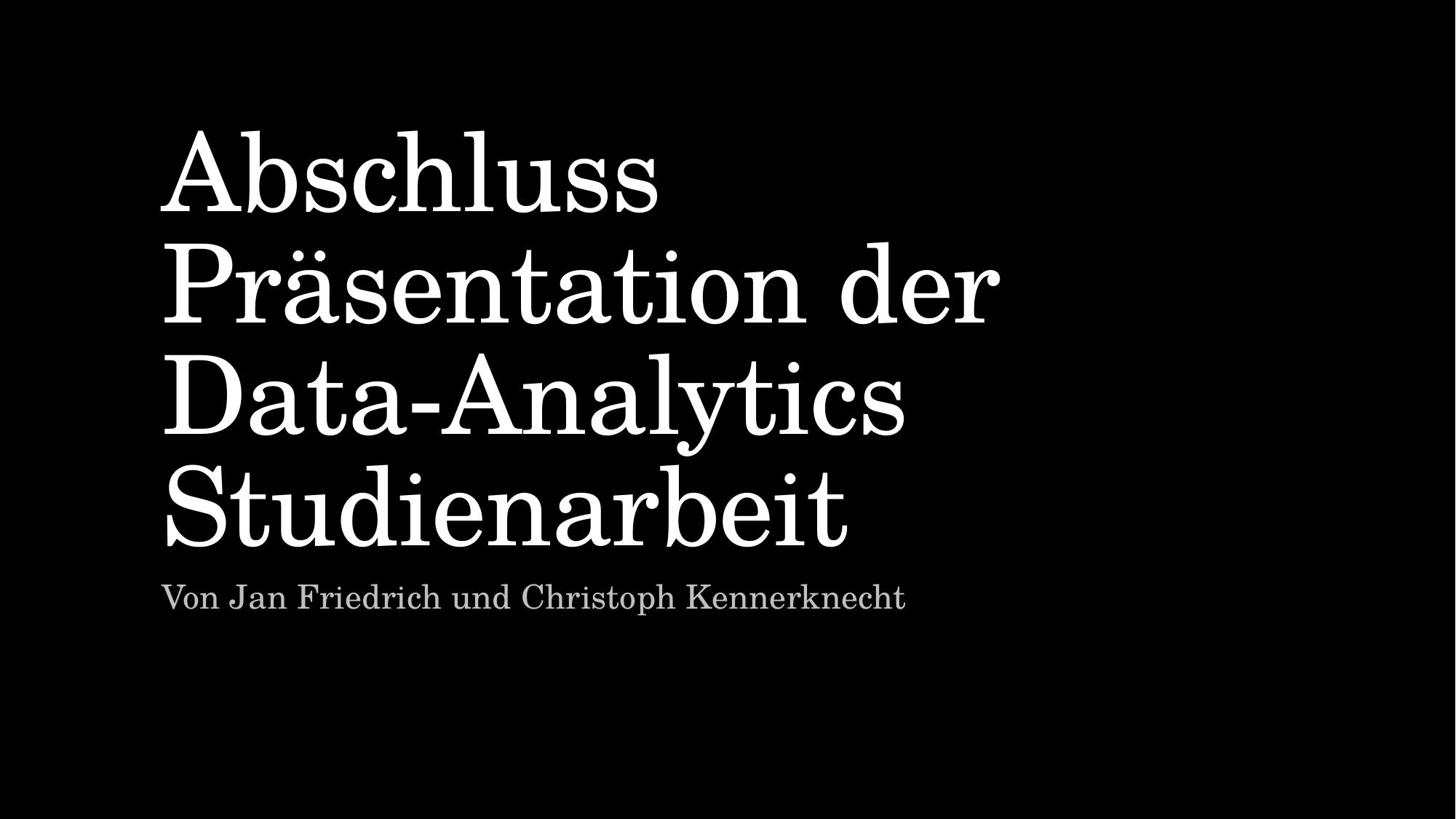

# Abschluss Präsentation der Data-Analytics Studienarbeit
Von Jan Friedrich und Christoph Kennerknecht